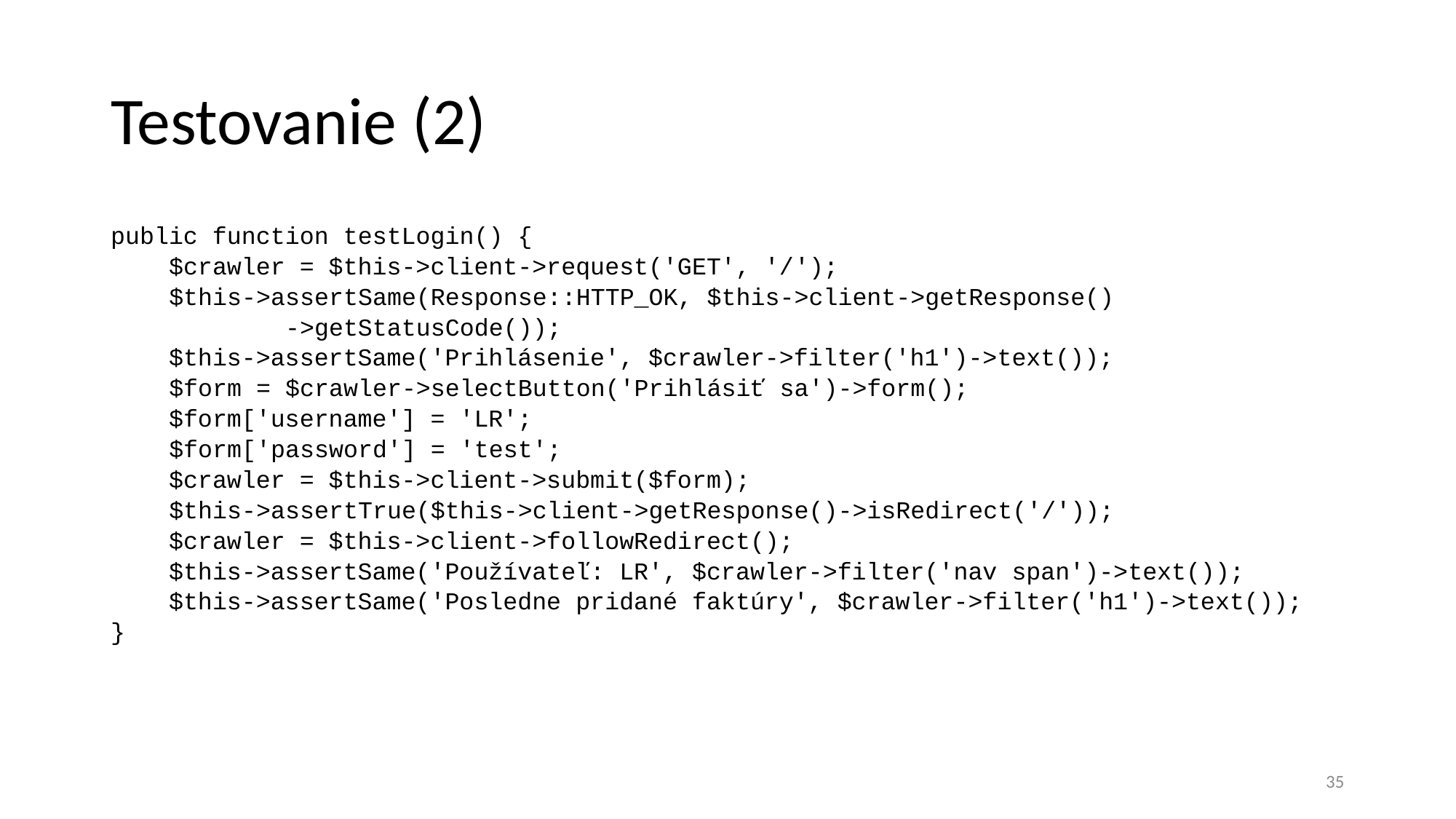

Testovanie (2)
public function testLogin() {
    $crawler = $this->client->request('GET', '/');
    $this->assertSame(Response::HTTP_OK, $this->client->getResponse()
            ->getStatusCode());
    $this->assertSame('Prihlásenie', $crawler->filter('h1')->text());
    $form = $crawler->selectButton('Prihlásiť sa')->form();
    $form['username'] = 'LR';
    $form['password'] = 'test';
    $crawler = $this->client->submit($form);
    $this->assertTrue($this->client->getResponse()->isRedirect('/'));
    $crawler = $this->client->followRedirect();
    $this->assertSame('Používateľ: LR', $crawler->filter('nav span')->text());
    $this->assertSame('Posledne pridané faktúry', $crawler->filter('h1')->text());
}

35